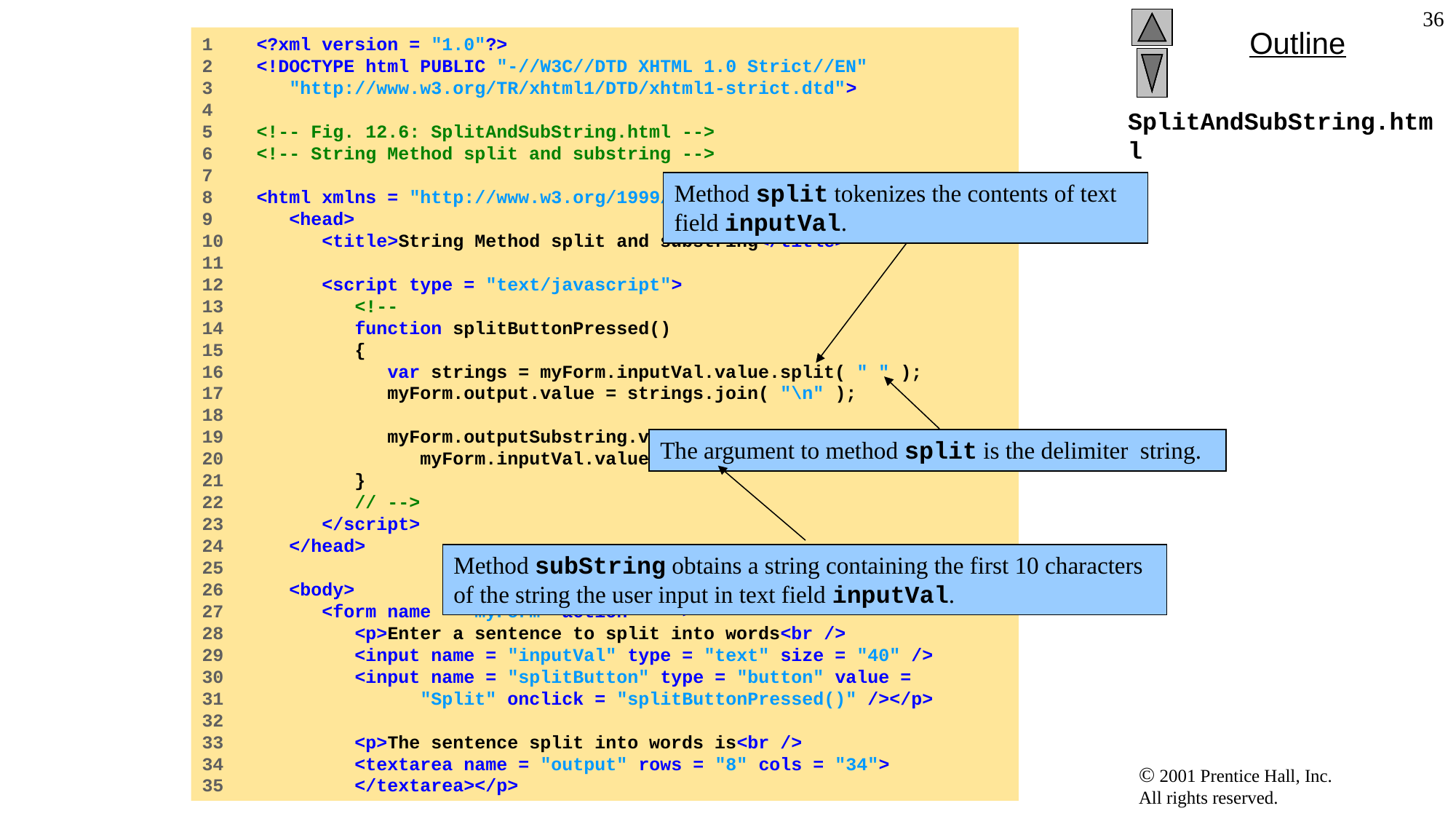

36
1    <?xml version = "1.0"?>
2    <!DOCTYPE html PUBLIC "-//W3C//DTD XHTML 1.0 Strict//EN"
3       "http://www.w3.org/TR/xhtml1/DTD/xhtml1-strict.dtd">
4
5    <!-- Fig. 12.6: SplitAndSubString.html -->
6    <!-- String Method split and substring -->
7
8    <html xmlns = "http://www.w3.org/1999/xhtml">
9       <head>
10         <title>String Method split and substring</title>
11
12         <script type = "text/javascript">
13            <!--
14            function splitButtonPressed()
15            {
16               var strings = myForm.inputVal.value.split( " " );
17               myForm.output.value = strings.join( "\n" );
18
19               myForm.outputSubstring.value =
20                  myForm.inputVal.value.substring( 0, 10 );
21            }
22            // -->
23         </script>
24      </head>
25
26      <body>
27         <form name = "myForm" action = "">
28            <p>Enter a sentence to split into words<br />
29            <input name = "inputVal" type = "text" size = "40" />
30            <input name = "splitButton" type = "button" value =
31                  "Split" onclick = "splitButtonPressed()" /></p>
32
33            <p>The sentence split into words is<br />
34            <textarea name = "output" rows = "8" cols = "34">
35            </textarea></p>
# SplitAndSubString.html
Method split tokenizes the contents of text field inputVal.
The argument to method split is the delimiter  string.
Method subString obtains a string containing the first 10 characters of the string the user input in text field inputVal.